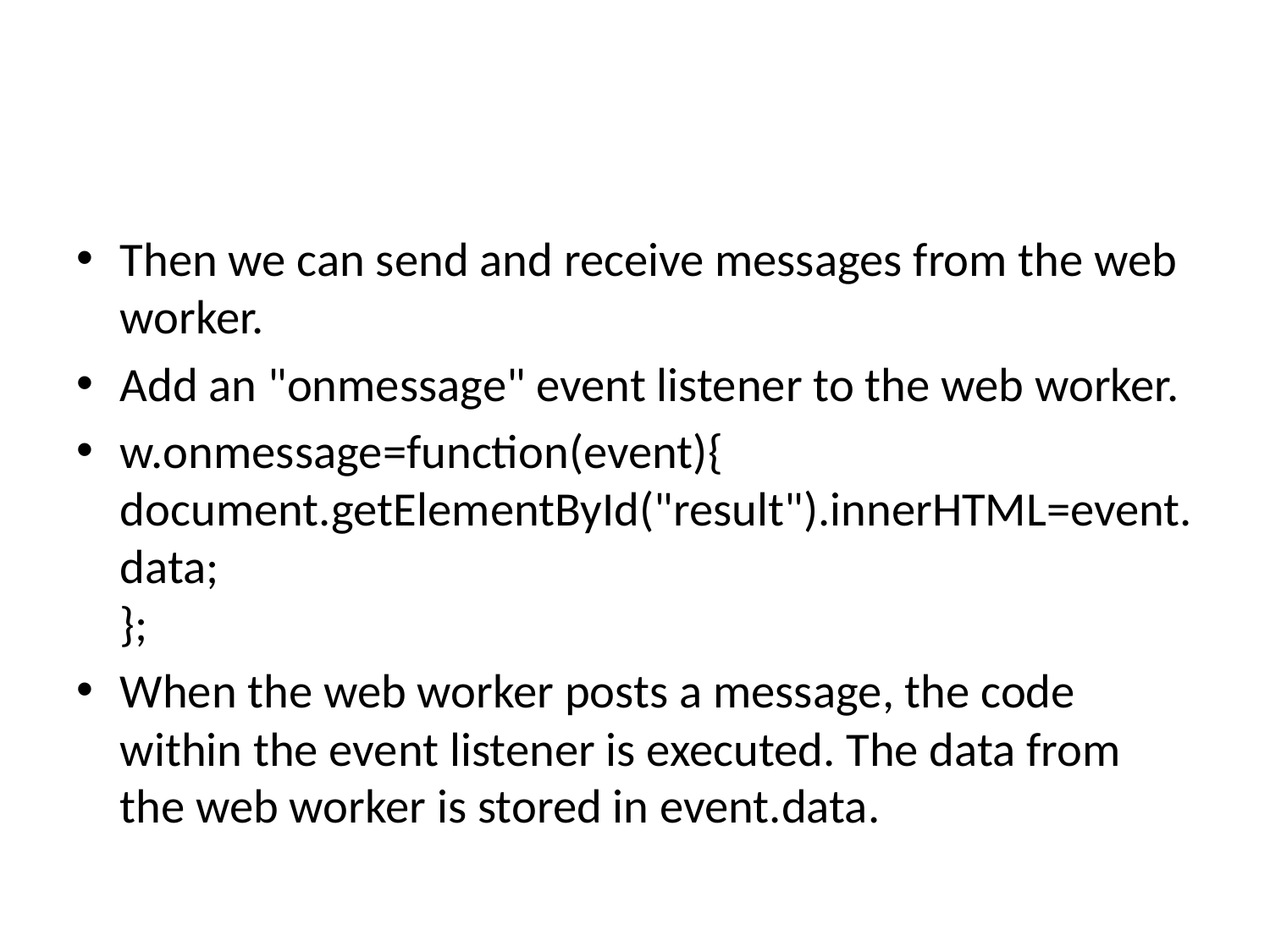

#
Then we can send and receive messages from the web worker.
Add an "onmessage" event listener to the web worker.
w.onmessage=function(event){
document.getElementById("result").innerHTML=event.data;
};
When the web worker posts a message, the code within the event listener is executed. The data from the web worker is stored in event.data.